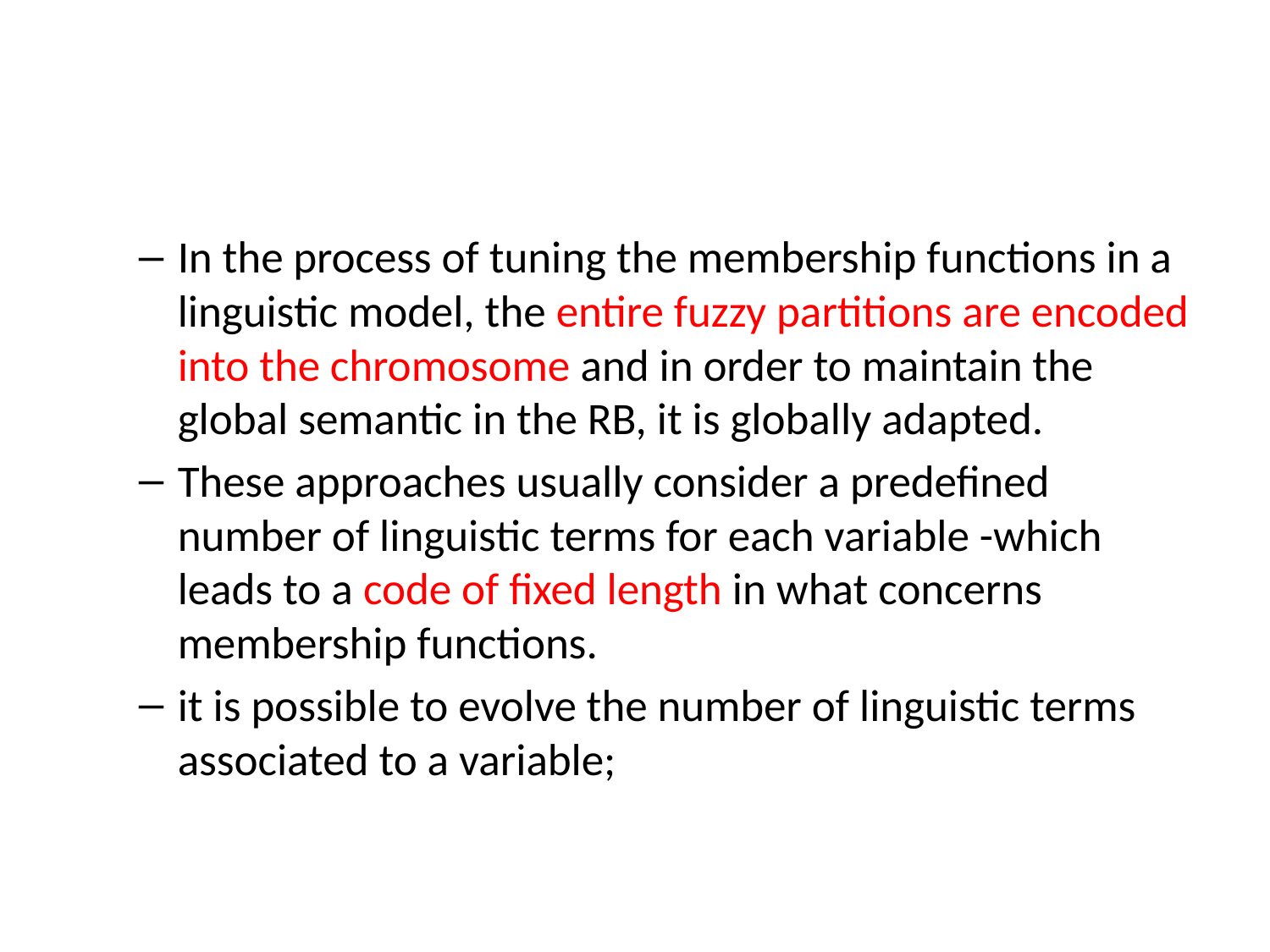

#
In the process of tuning the membership functions in a linguistic model, the entire fuzzy partitions are encoded into the chromosome and in order to maintain the global semantic in the RB, it is globally adapted.
These approaches usually consider a predefined number of linguistic terms for each variable -which leads to a code of fixed length in what concerns membership functions.
it is possible to evolve the number of linguistic terms associated to a variable;